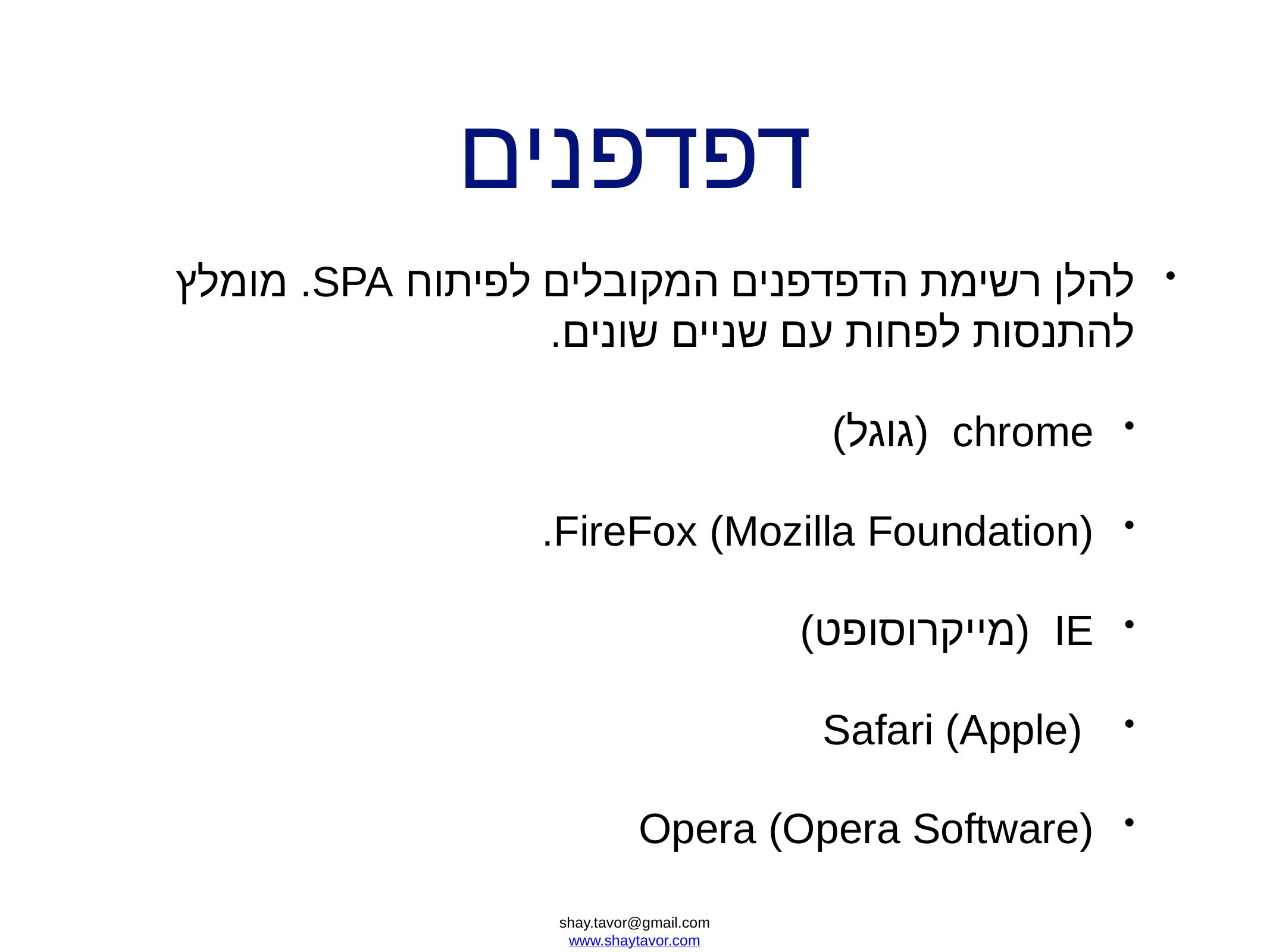

# דפדפנים
להלן רשימת הדפדפנים המקובלים לפיתוח SPA. מומלץ להתנסות לפחות עם שניים שונים.
chrome  (גוגל)
FireFox (Mozilla Foundation).
IE  (מייקרוסופט)
 Safari (Apple)
Opera (Opera Software)